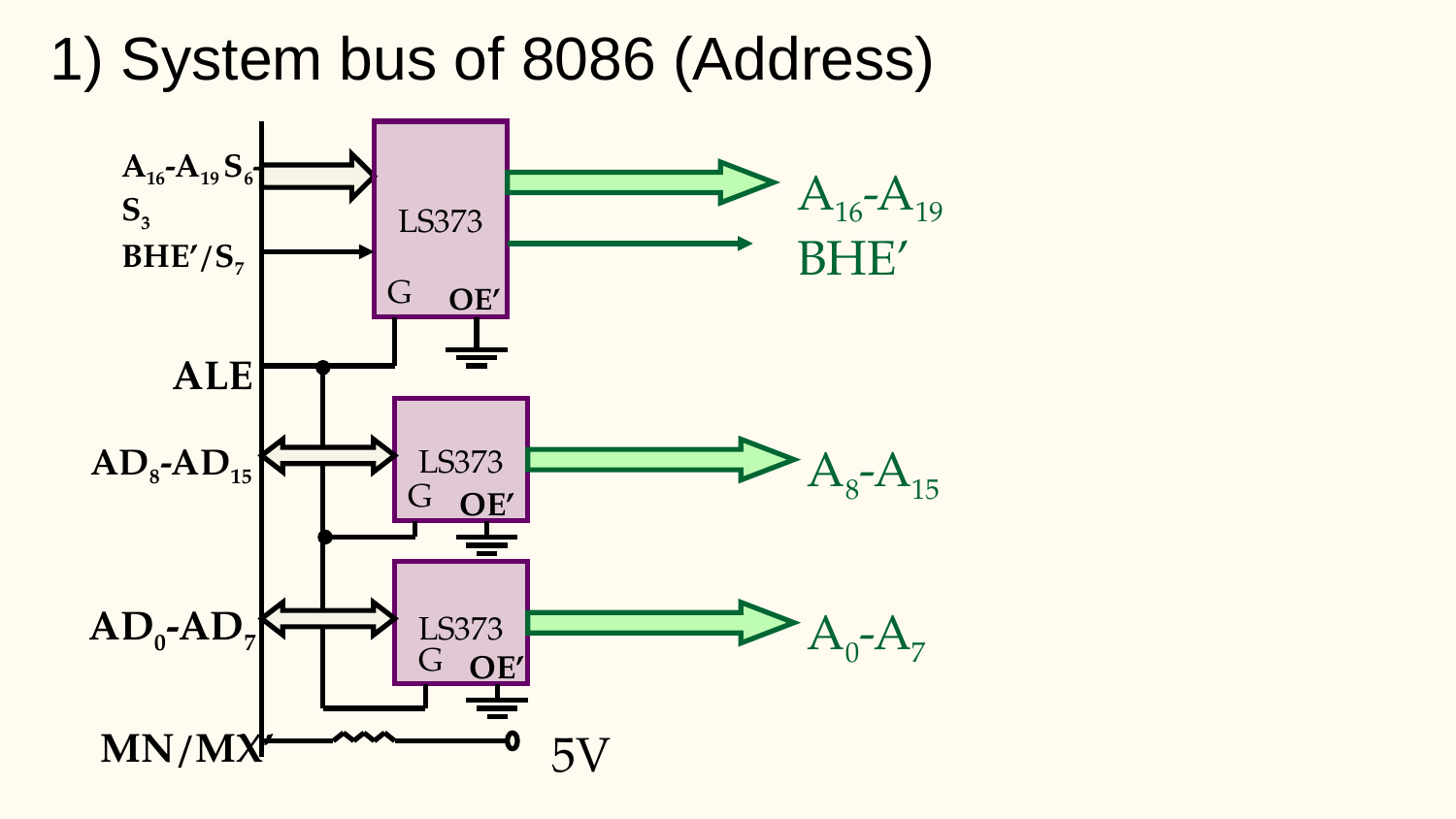

# System bus of 8086 (Address)

LS373
A16-A19 S6-S3

A16-A19

BHE’
BHE’/S7
G
OE’
ALE

AD8-AD15
A8-A15
LS373

G
OE’

AD0-AD7
A0-A7
LS373

G
OE’
MN/MX’
5V